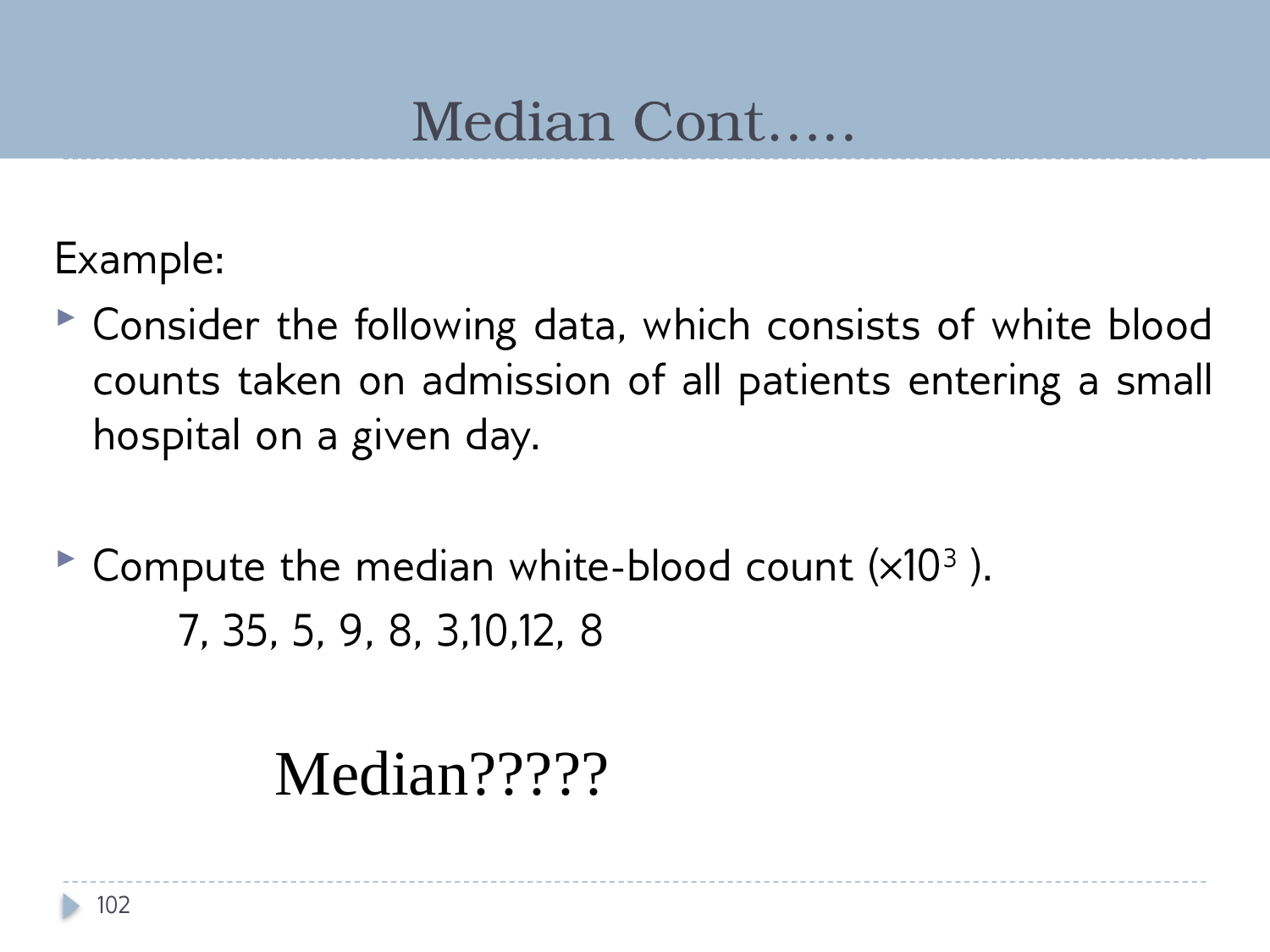

# Median Cont…..
Example:
Consider the following data, which consists of white blood counts taken on admission of all patients entering a small hospital on a given day.

Compute the median white-blood count (×103 ).
         7, 35, 5, 9, 8, 3,10,12, 8

                Median?????
102